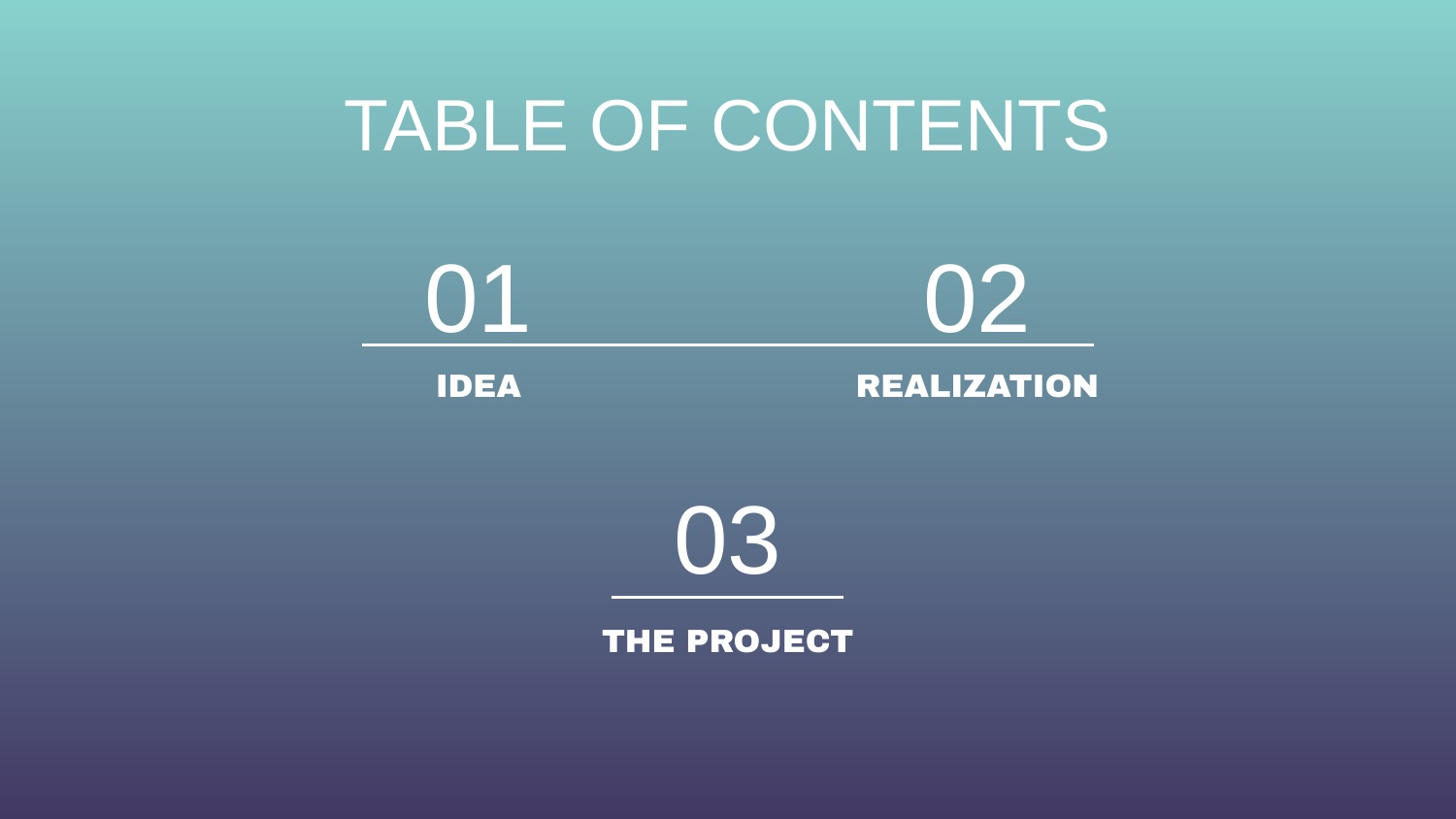

TABLE OF CONTENTS
01
02
# IDEA
REALIZATION
03
THE PROJECT